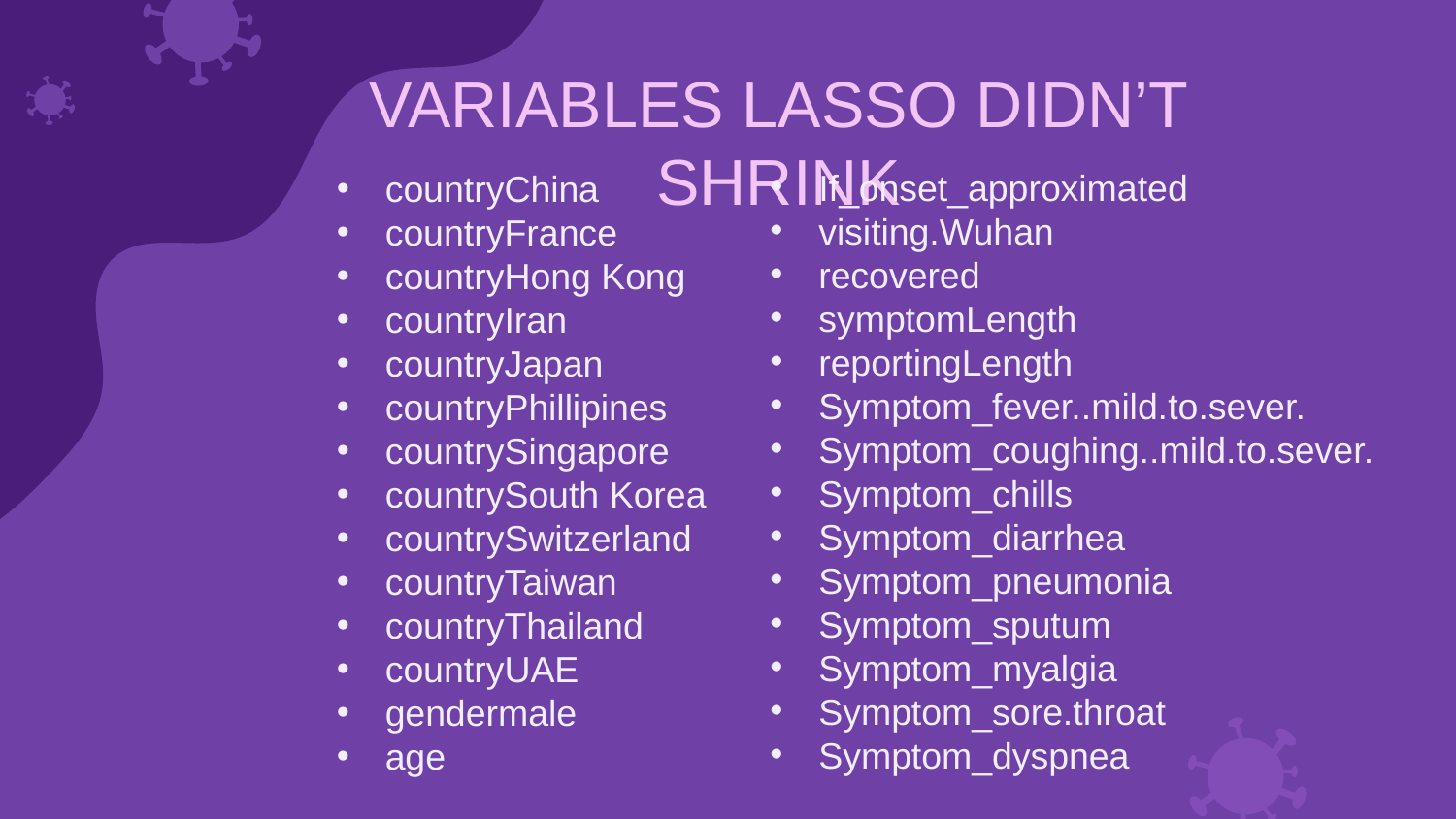

# VARIABLES LASSO DIDN’T SHRINK
If_onset_approximated
visiting.Wuhan
recovered
symptomLength
reportingLength
Symptom_fever..mild.to.sever.
Symptom_coughing..mild.to.sever.
Symptom_chills
Symptom_diarrhea
Symptom_pneumonia
Symptom_sputum
Symptom_myalgia
Symptom_sore.throat
Symptom_dyspnea
countryChina
countryFrance
countryHong Kong
countryIran
countryJapan
countryPhillipines
countrySingapore
countrySouth Korea
countrySwitzerland
countryTaiwan
countryThailand
countryUAE
gendermale
age